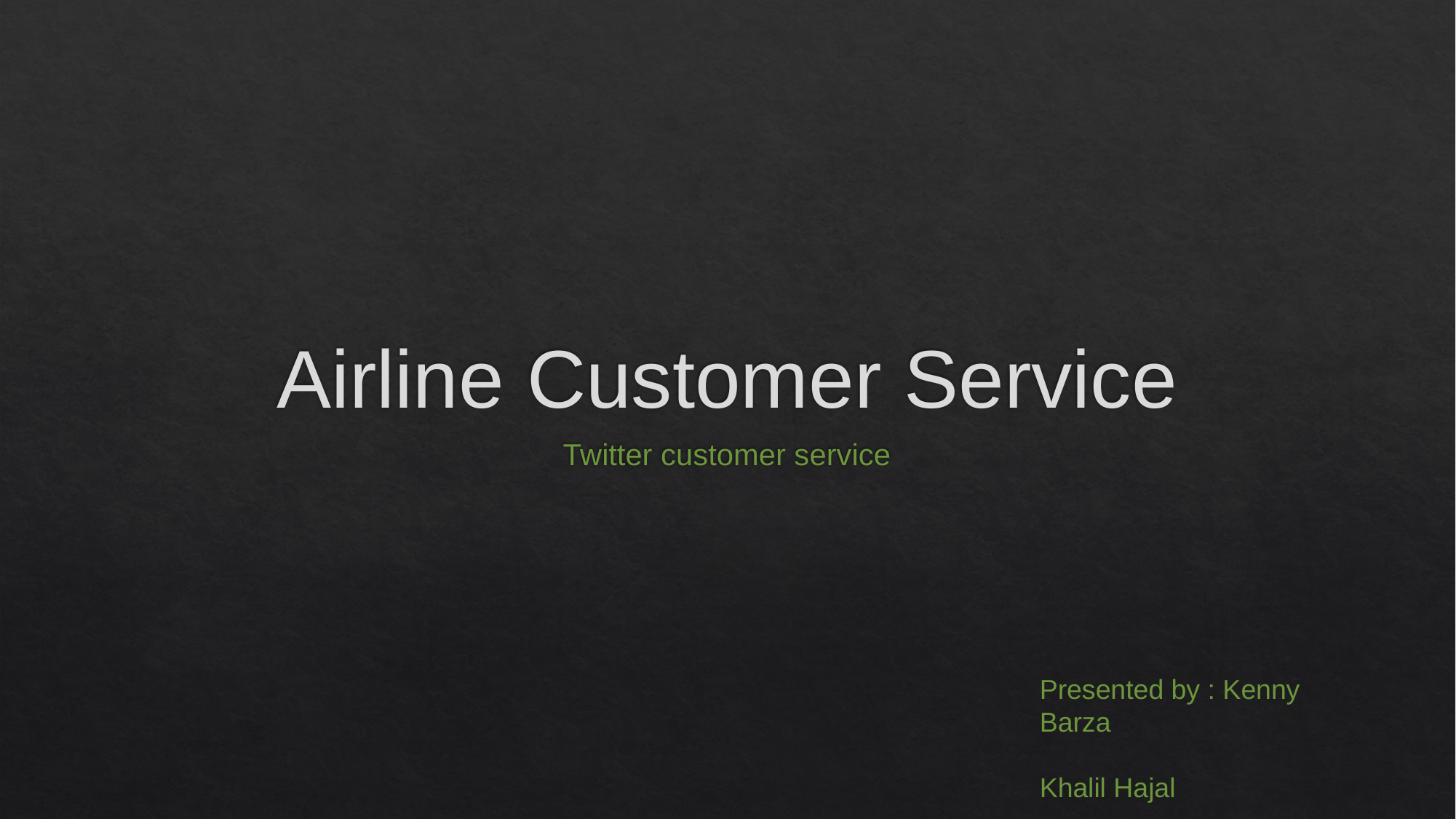

# Airline Customer Service
Twitter customer service
Presented by : Kenny Barza
			 Khalil Hajal